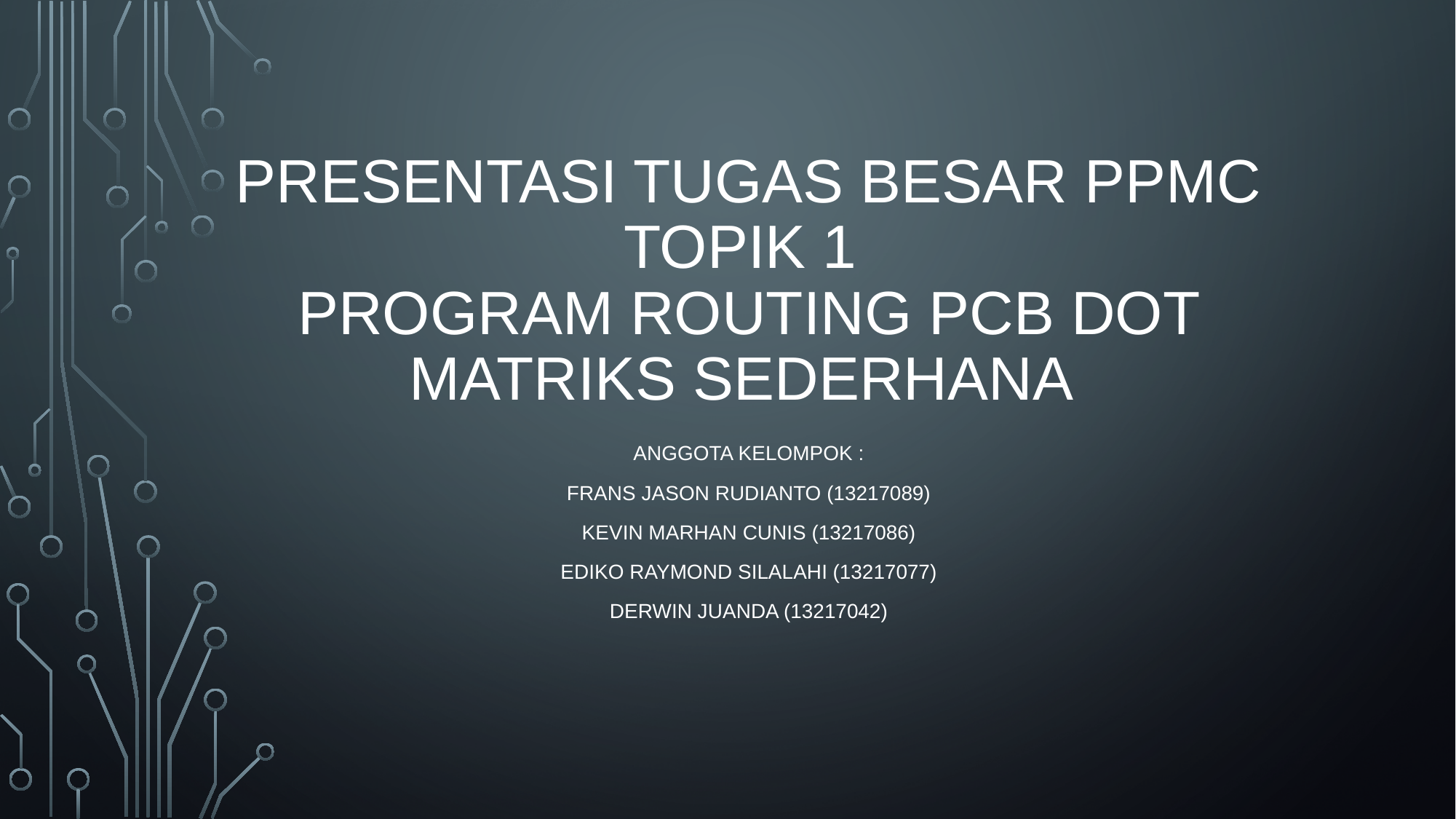

# Presentasi Tugas Besar PPMC Topik 1 Program Routing PCB Dot Matriks Sederhana
Anggota kelompok :
Frans Jason rudianto (13217089)
Kevin marhan cunis (13217086)
Ediko Raymond silalahi (13217077)
Derwin juanda (13217042)